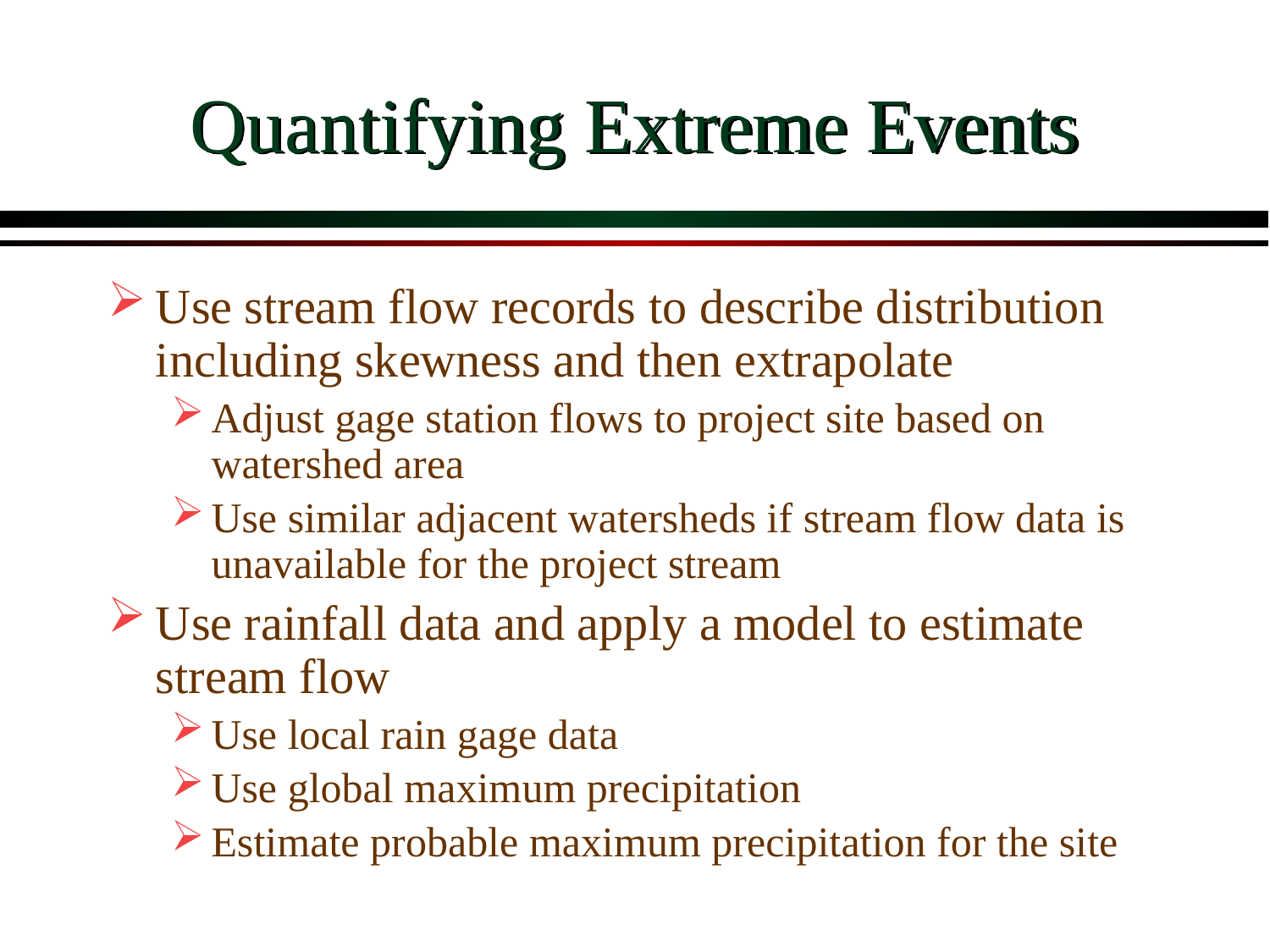

# Quantifying Extreme Events
Use stream flow records to describe distribution including skewness and then extrapolate
Adjust gage station flows to project site based on watershed area
Use similar adjacent watersheds if stream flow data is unavailable for the project stream
Use rainfall data and apply a model to estimate stream flow
Use local rain gage data
Use global maximum precipitation
Estimate probable maximum precipitation for the site